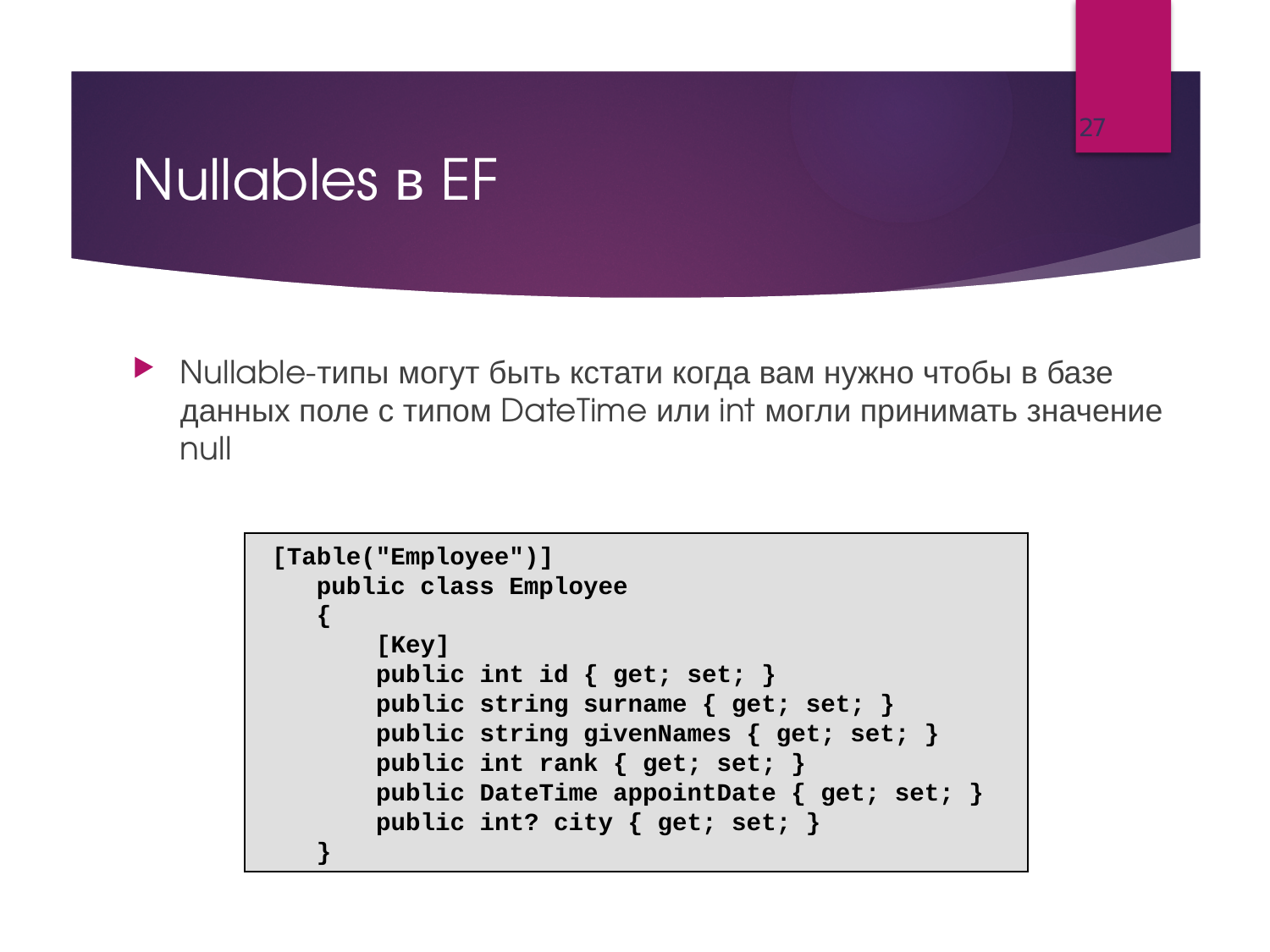

27
# Nullables в EF
Nullable-типы могут быть кстати когда вам нужно чтобы в базе данных поле с типом DateTime или int могли принимать значение null
 [Table("Employee")]
    public class Employee
    {
        [Key]
        public int id { get; set; }
        public string surname { get; set; }
        public string givenNames { get; set; }
        public int rank { get; set; }
        public DateTime appointDate { get; set; }
        public int? city { get; set; }
    }